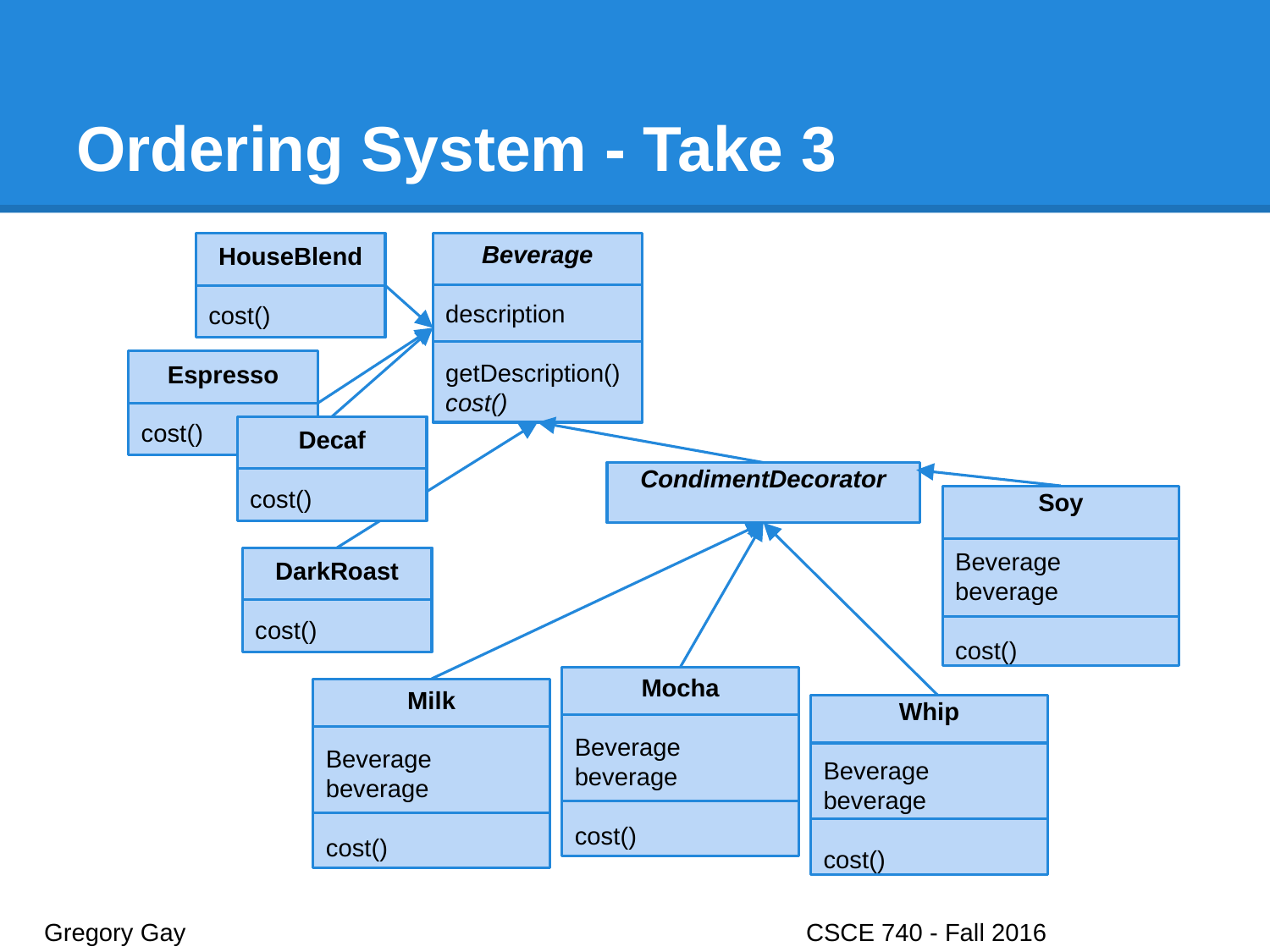

# Ordering System - Take 3
HouseBlend

cost()
Beverage

description

getDescription()
cost()
Espresso

cost()
Decaf

cost()
CondimentDecorator

Soy

Beverage beverage

cost()
DarkRoast

cost()
Mocha

Beverage beverage

cost()
Milk

Beverage beverage

cost()
Whip

Beverage beverage

cost()
Gregory Gay					CSCE 740 - Fall 2016								12